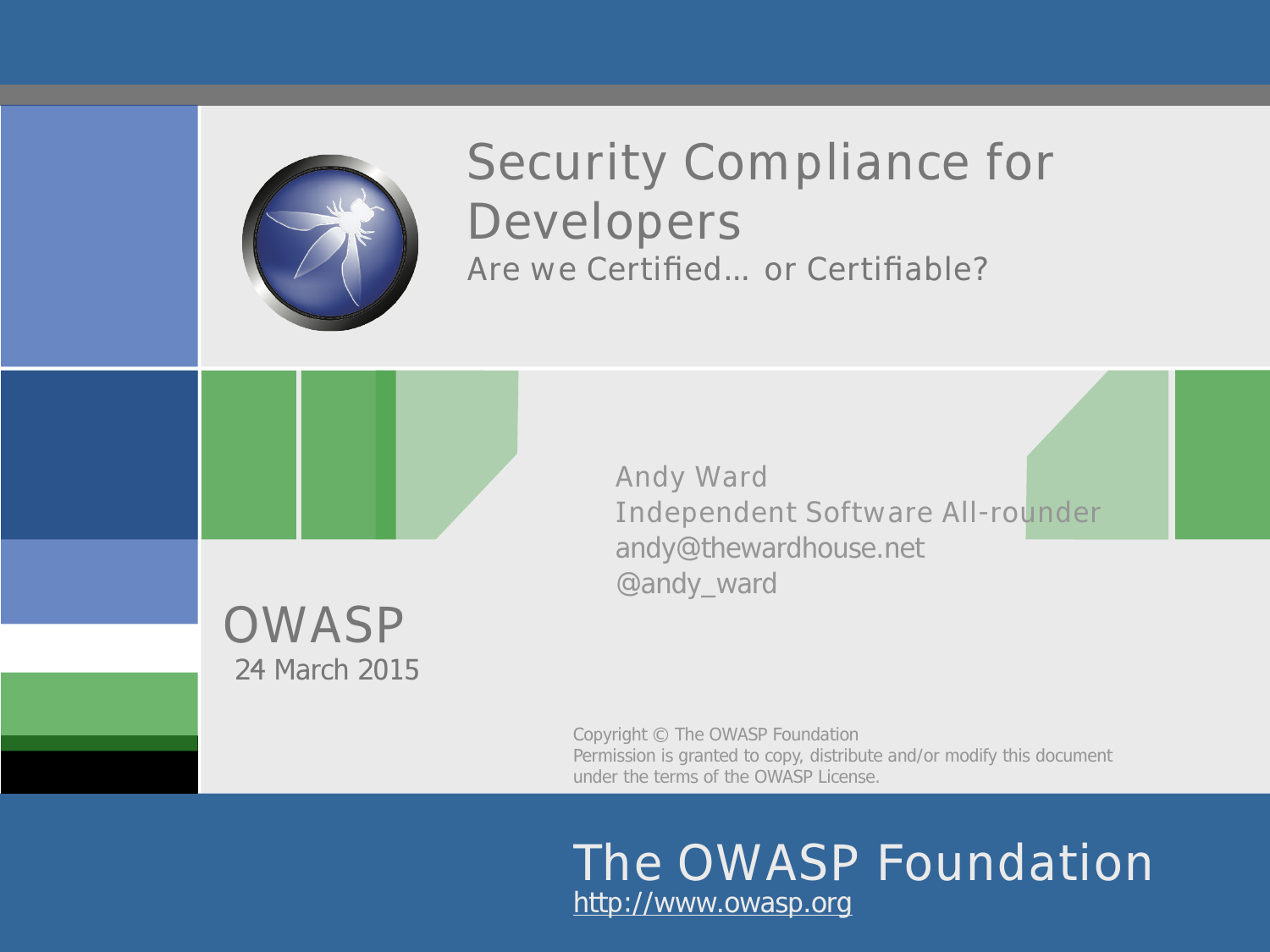

# Security Compliance for Developers Are we Certified… or Certifiable?
Andy Ward
Independent Software All-rounder
andy@thewardhouse.net
@andy_ward
24 March 2015